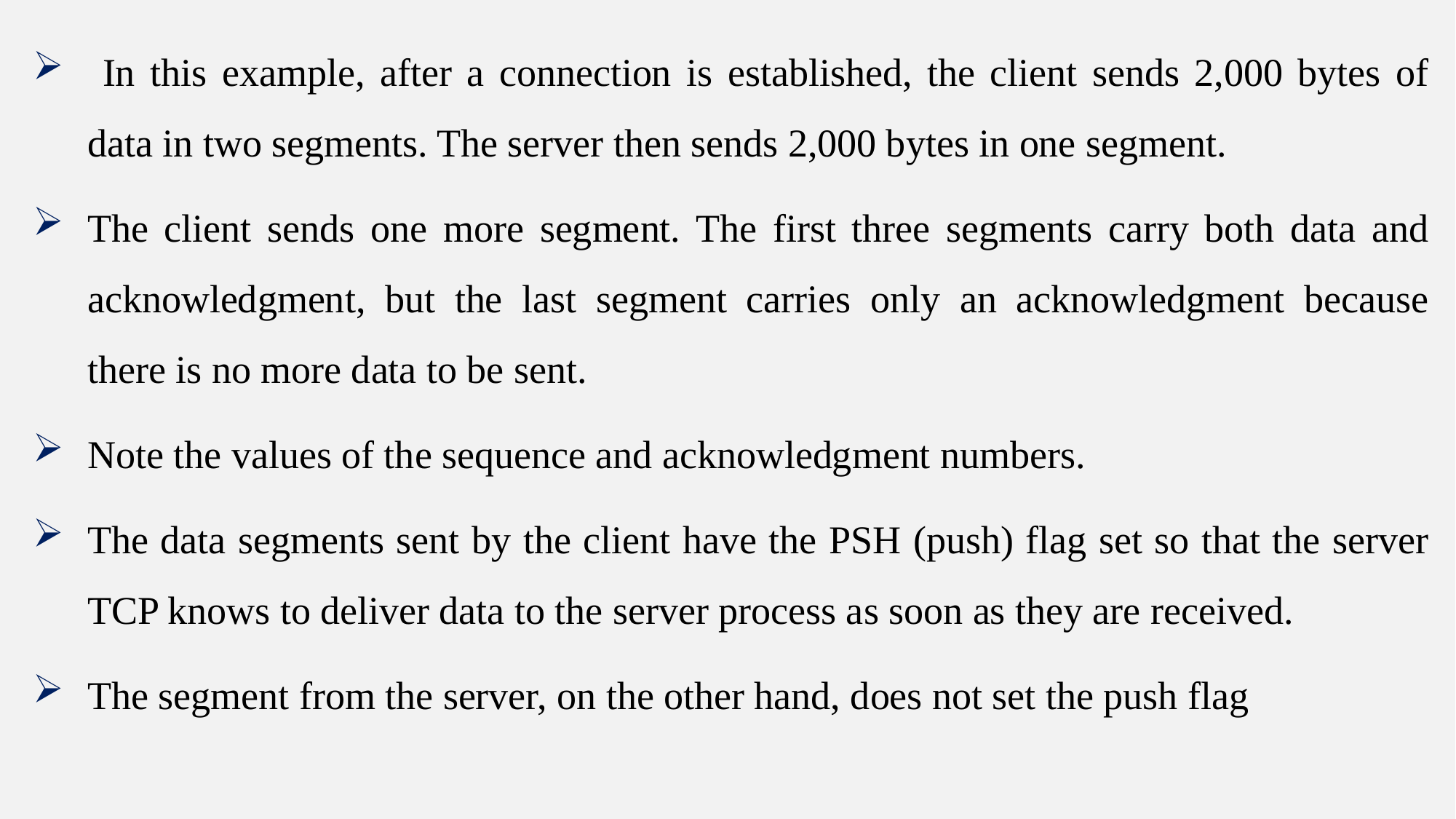

In this example, after a connection is established, the client sends 2,000 bytes of data in two segments. The server then sends 2,000 bytes in one segment.
The client sends one more segment. The first three segments carry both data and acknowledgment, but the last segment carries only an acknowledgment because there is no more data to be sent.
Note the values of the sequence and acknowledgment numbers.
The data segments sent by the client have the PSH (push) flag set so that the server TCP knows to deliver data to the server process as soon as they are received.
The segment from the server, on the other hand, does not set the push flag